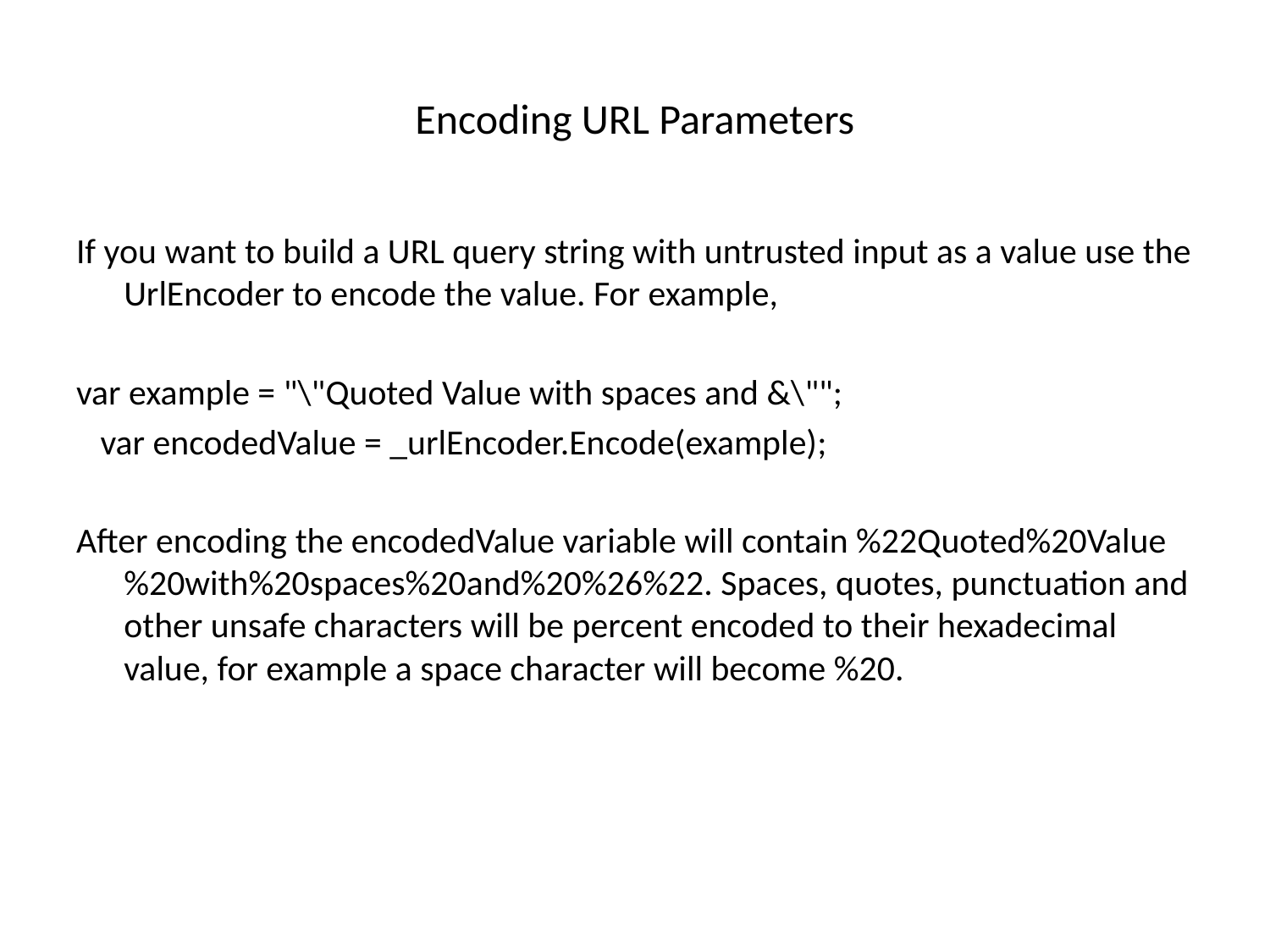

# Encoding URL Parameters
If you want to build a URL query string with untrusted input as a value use the UrlEncoder to encode the value. For example,

var example = "\"Quoted Value with spaces and &\"";
   var encodedValue = _urlEncoder.Encode(example);

After encoding the encodedValue variable will contain %22Quoted%20Value%20with%20spaces%20and%20%26%22. Spaces, quotes, punctuation and other unsafe characters will be percent encoded to their hexadecimal value, for example a space character will become %20.